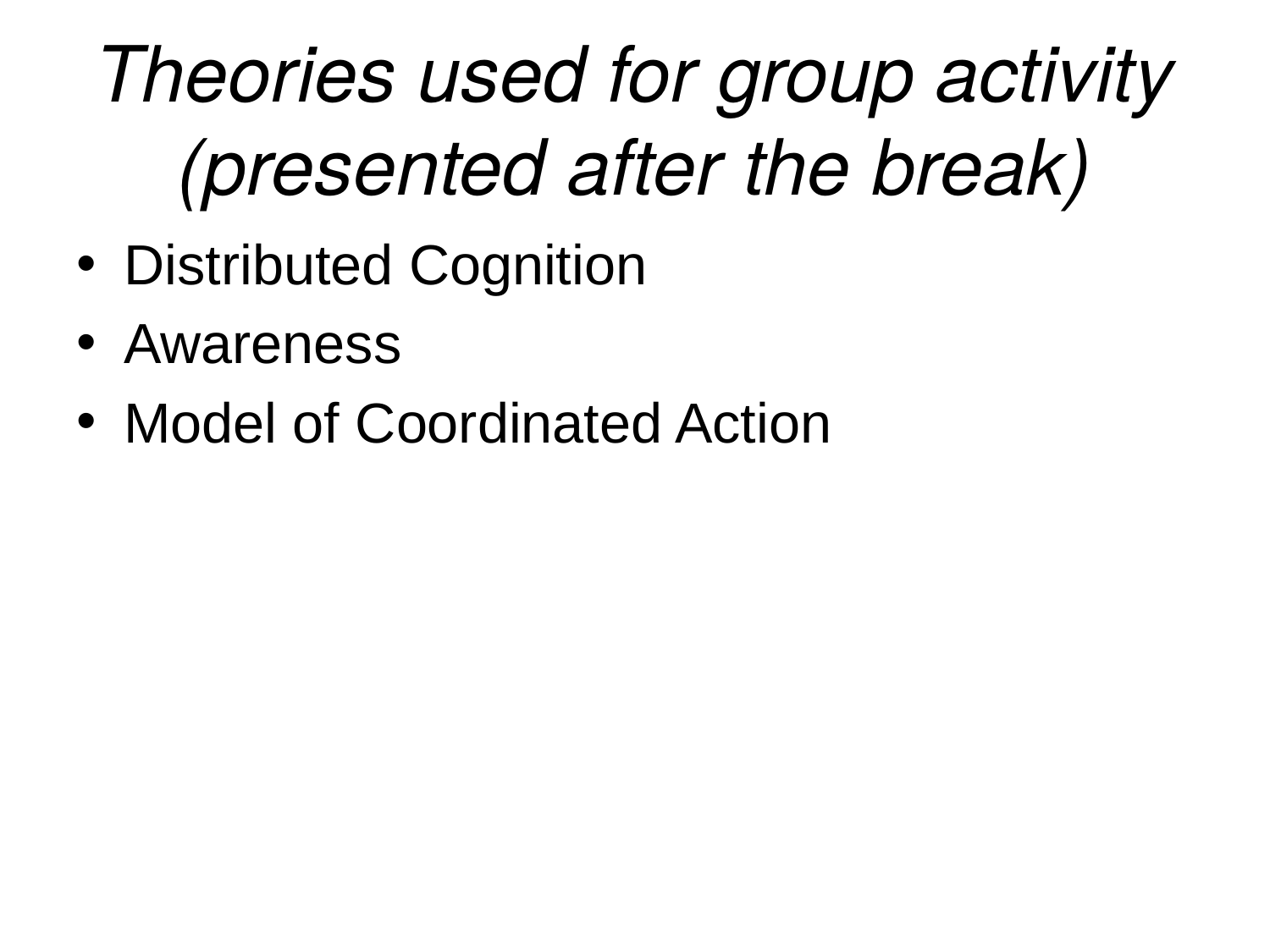

# Theories used for group activity (presented after the break)
Distributed Cognition
Awareness
Model of Coordinated Action